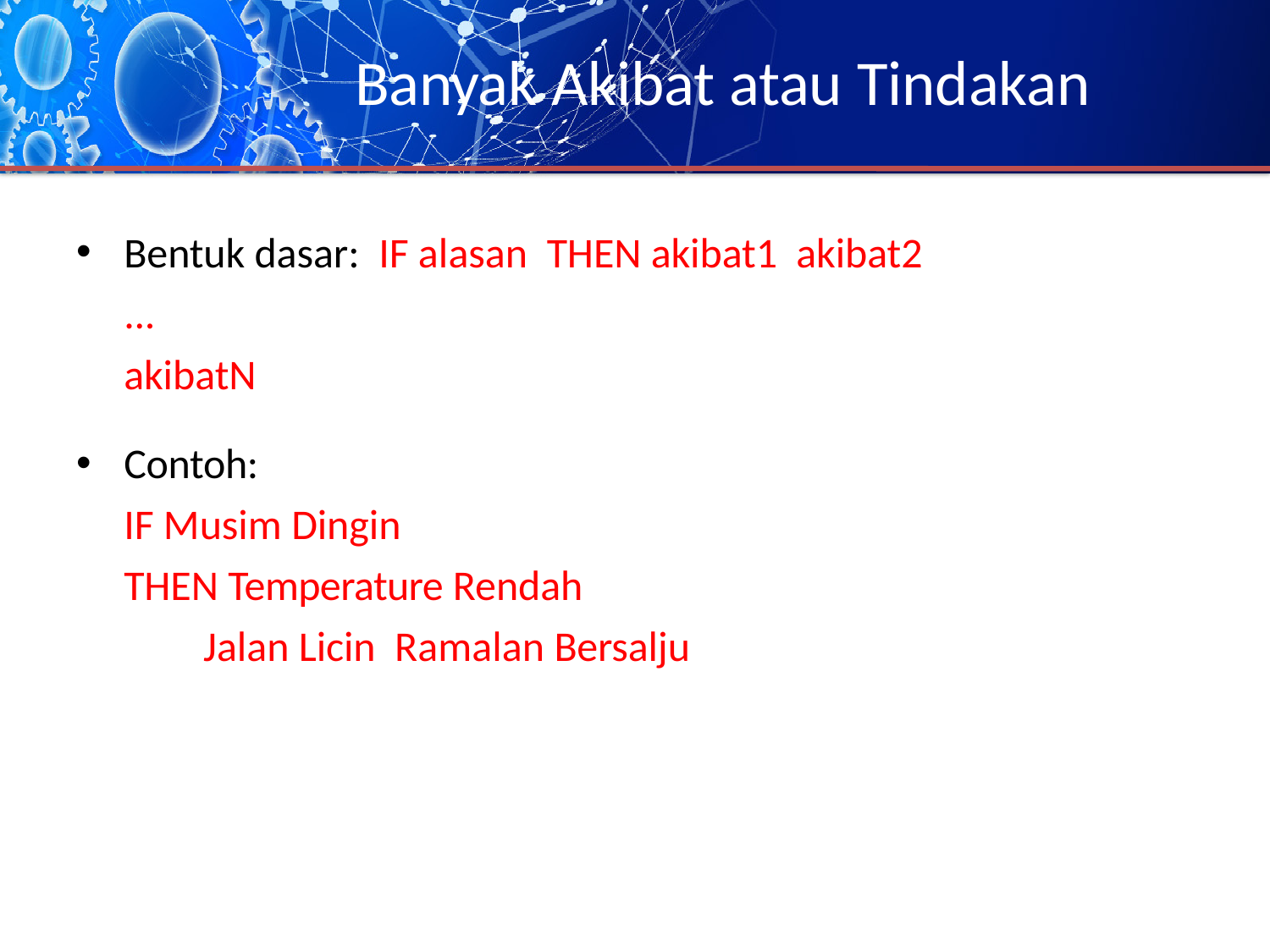

# Banyak Akibat atau Tindakan

Bentuk dasar:  IF alasan  THEN akibat1  akibat2
...
akibatN
Contoh:
IF Musim Dingin
THEN Temperature Rendah
Jalan Licin  Ramalan Bersalju